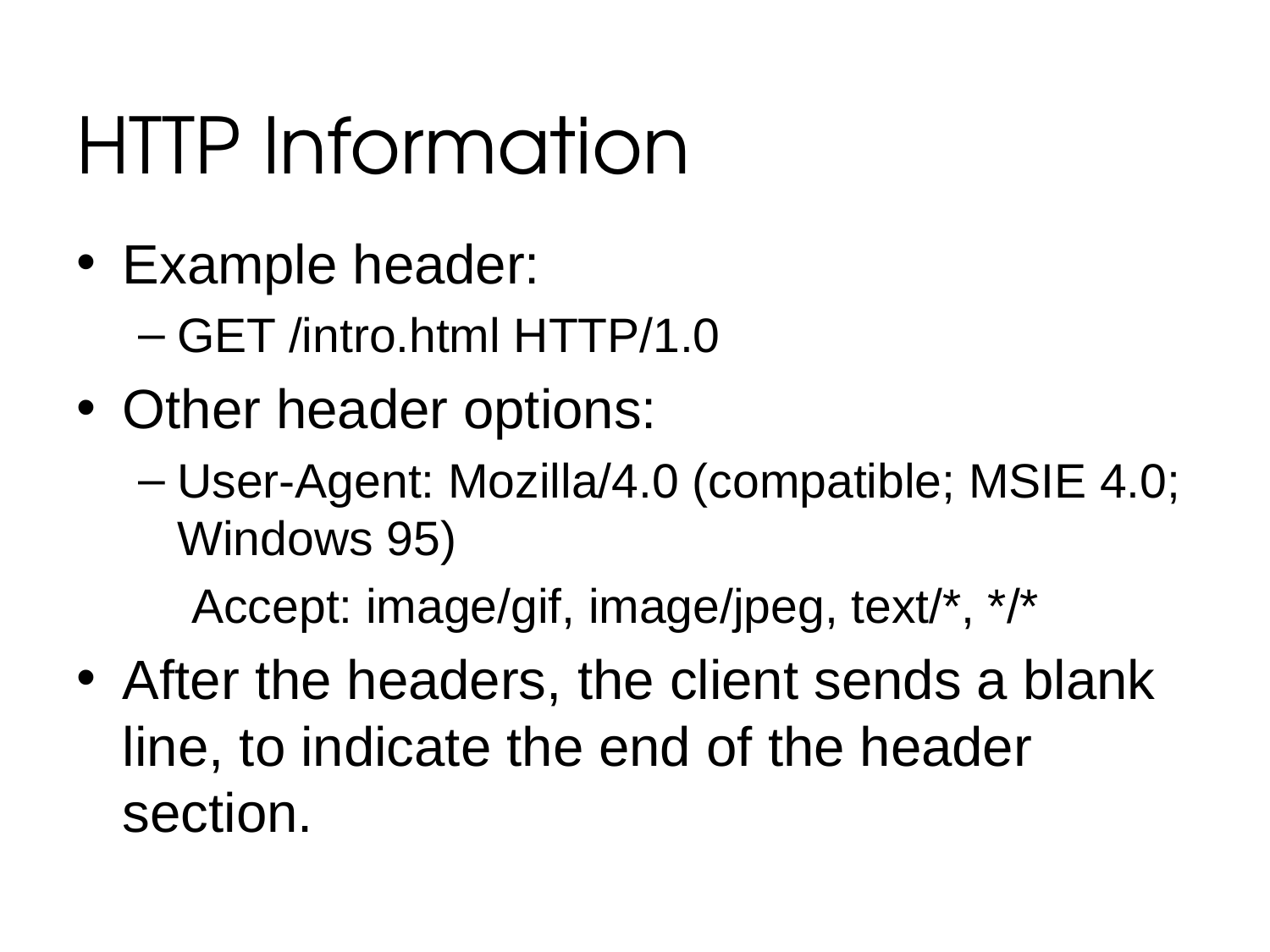

# HTTP Information
Example header:
GET /intro.html HTTP/1.0
Other header options:
User-Agent: Mozilla/4.0 (compatible; MSIE 4.0; Windows 95)
    Accept: image/gif, image/jpeg, text/*, */*
After the headers, the client sends a blank line, to indicate the end of the header section.